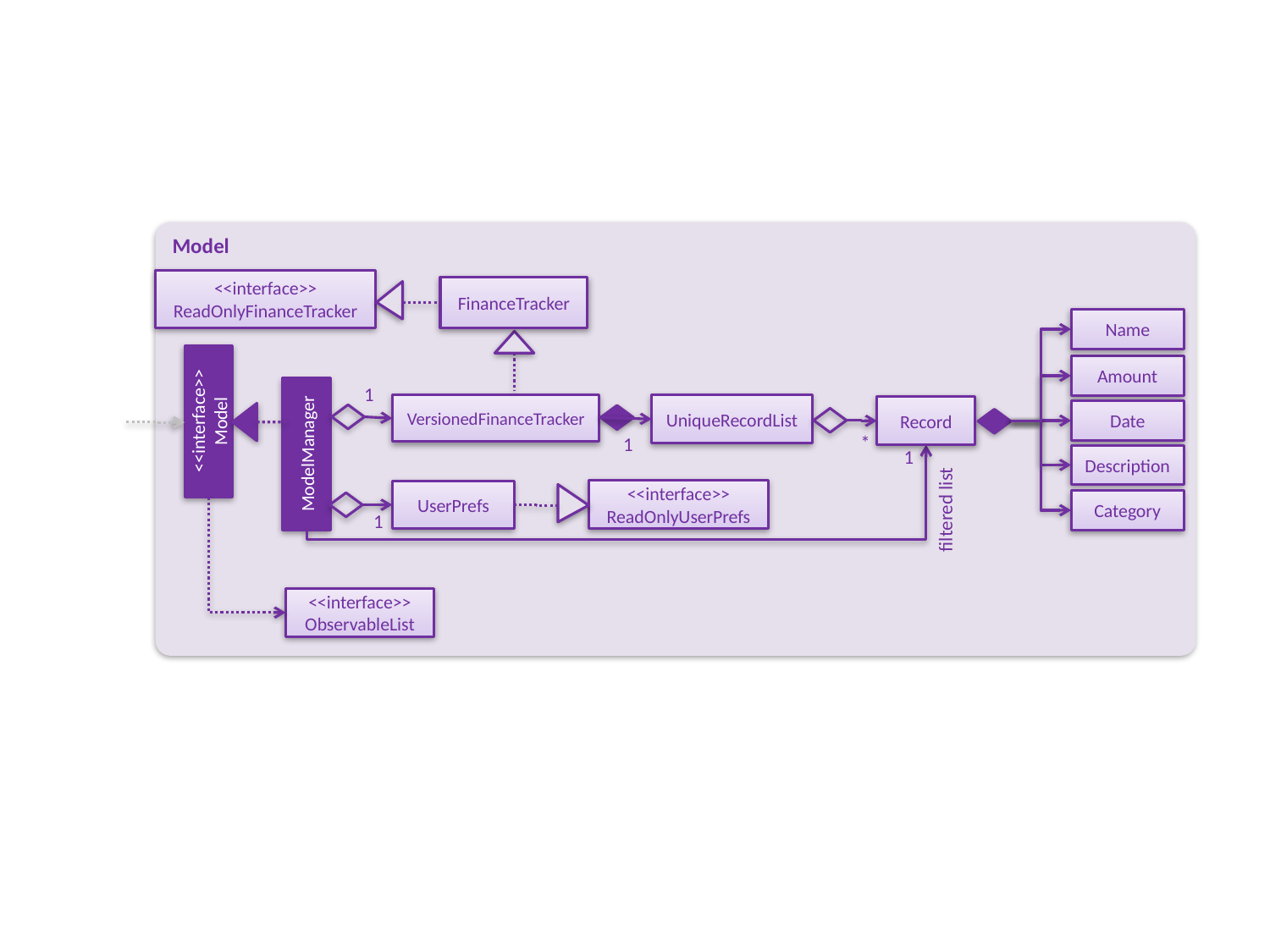

Model
<<interface>>
ReadOnlyFinanceTracker
FinanceTracker

Name

Amount
1
VersionedFinanceTracker
UniqueRecordList
Record
<<interface>>
Model
Date

ModelManager
*
1
1
Description
<<interface>>
ReadOnlyUserPrefs
UserPrefs

Category

filtered list
1
<<interface>>
ObservableList